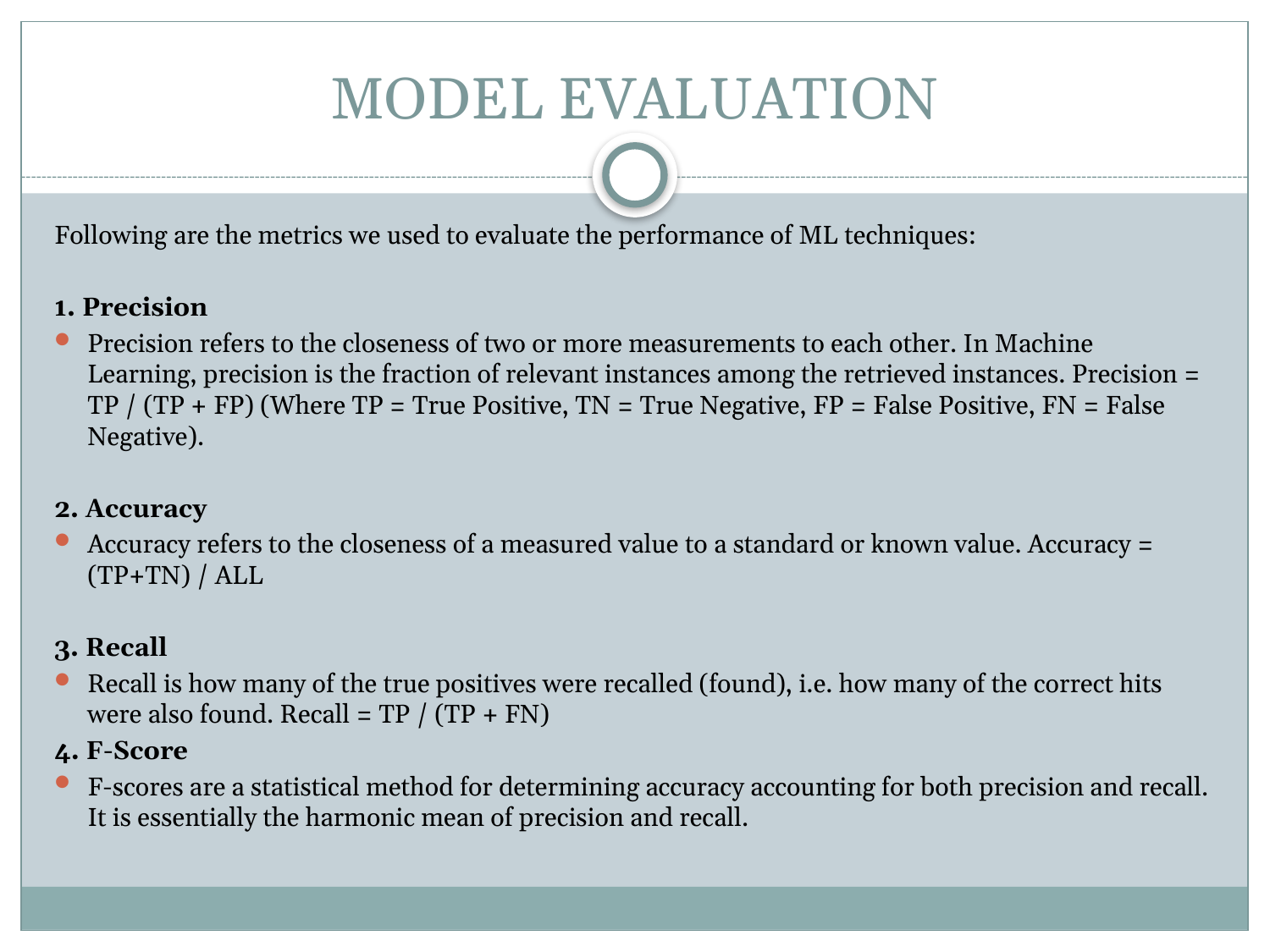

# MODEL EVALUATION
Following are the metrics we used to evaluate the performance of ML techniques:

1. Precision
Precision refers to the closeness of two or more measurements to each other. In Machine Learning, precision is the fraction of relevant instances among the retrieved instances. Precision = TP / (TP + FP) (Where TP = True Positive, TN = True Negative, FP = False Positive, FN = False Negative).

2. Accuracy
Accuracy refers to the closeness of a measured value to a standard or known value. Accuracy = (TP+TN) / ALL

3. Recall
Recall is how many of the true positives were recalled (found), i.e. how many of the correct hits were also found. Recall = TP / (TP + FN)
4. F-Score
F-scores are a statistical method for determining accuracy accounting for both precision and recall. It is essentially the harmonic mean of precision and recall.